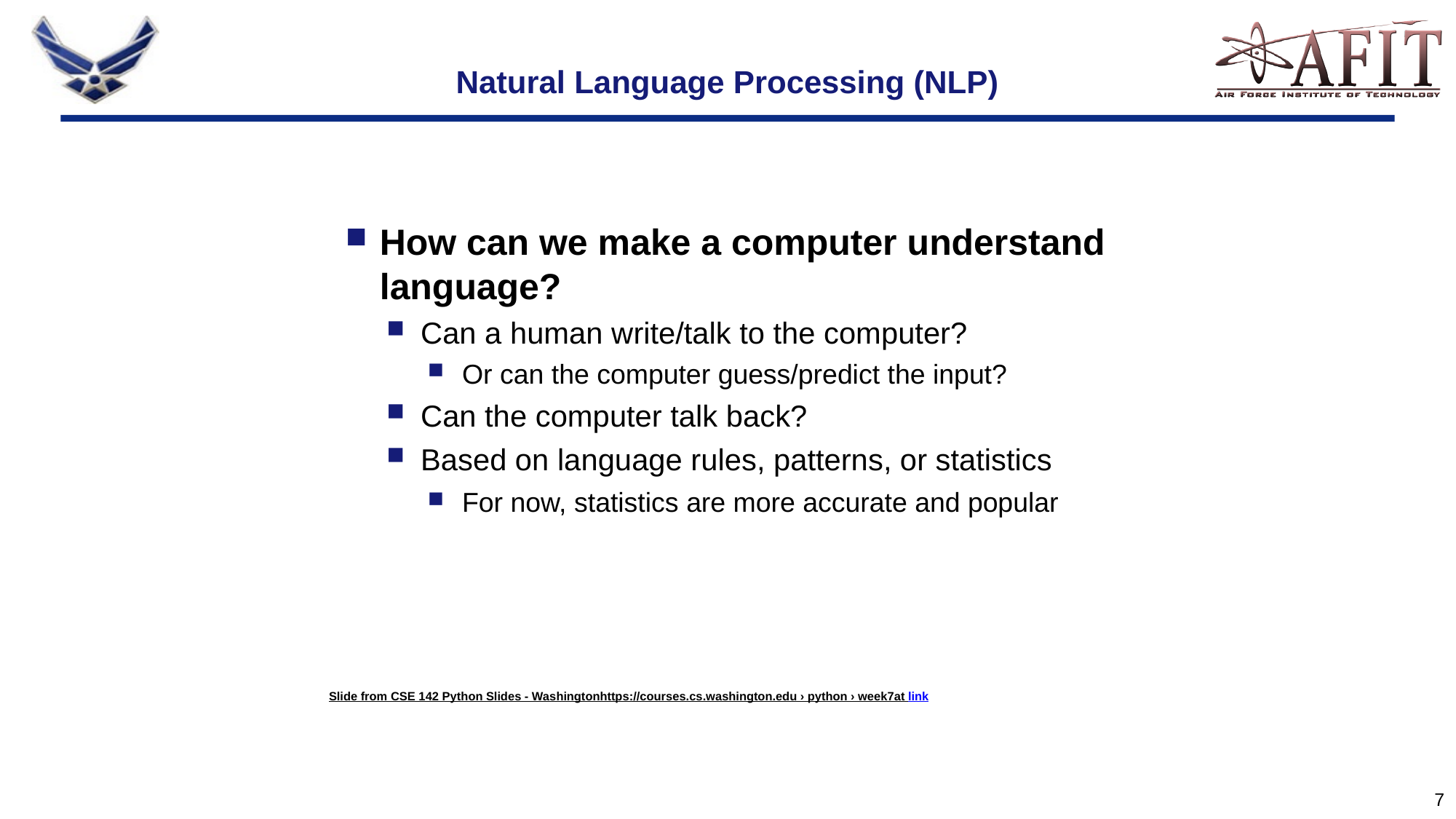

# Natural Language Processing (NLP)‏
How can we make a computer understand language?
Can a human write/talk to the computer?
Or can the computer guess/predict the input?
Can the computer talk back?
Based on language rules, patterns, or statistics
For now, statistics are more accurate and popular
Slide from CSE 142 Python Slides - Washingtonhttps://courses.cs.washington.edu › python › week7at link